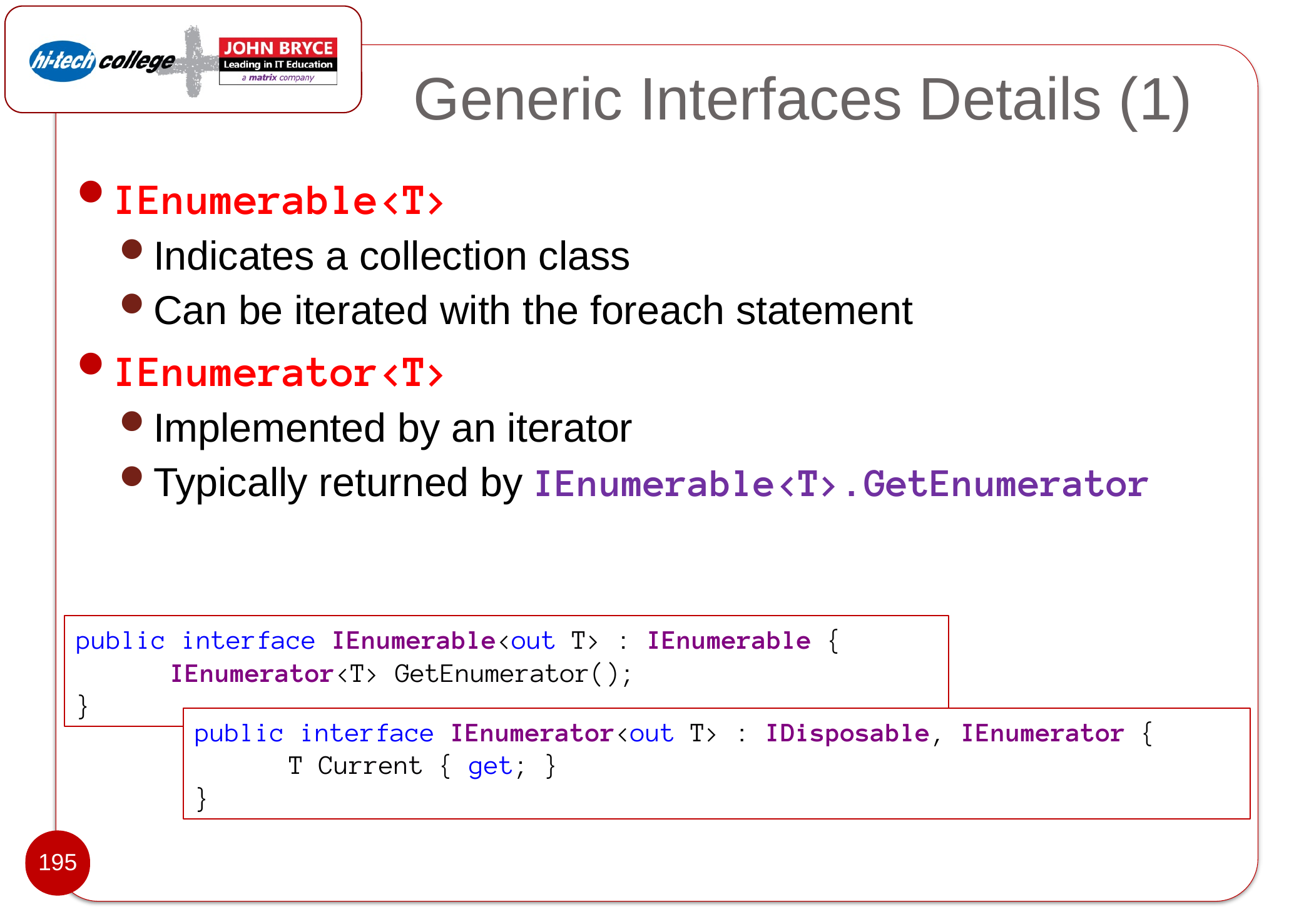

# Generic Interfaces Details (1)
IEnumerable<T>
Indicates a collection class
Can be iterated with the foreach statement
IEnumerator<T>
Implemented by an iterator
Typically returned by IEnumerable<T>.GetEnumerator

public interface IEnumerable<out T> : IEnumerable {
	IEnumerator<T> GetEnumerator();
}
public interface IEnumerator<out T> : IDisposable, IEnumerator {
	T Current { get; }
}
195